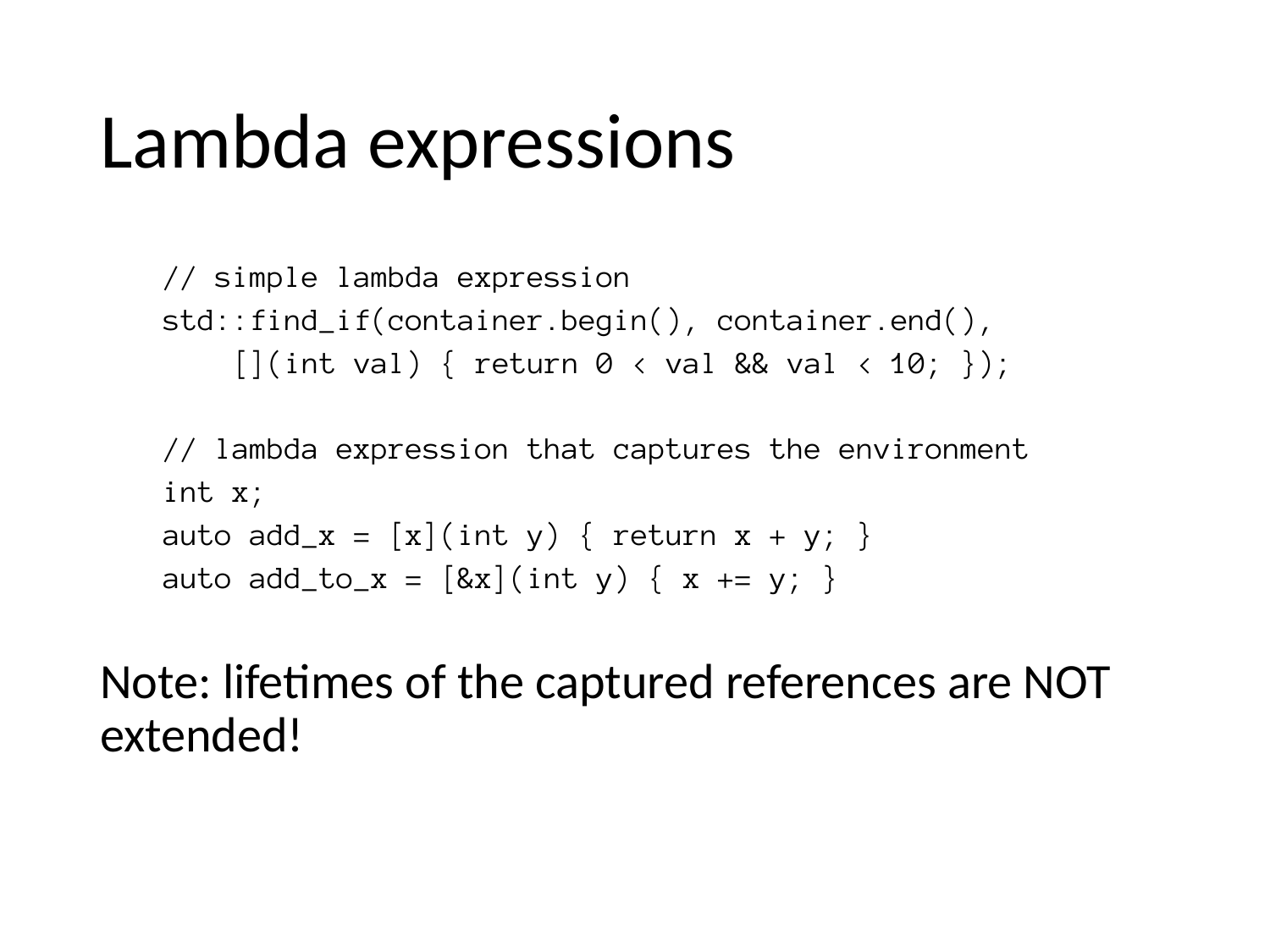

# Lambda expressions
// simple lambda expression
std::find_if(container.begin(), container.end(),
    [](int val) { return 0 < val && val < 10; });

// lambda expression that captures the environment
int x;
auto add_x = [x](int y) { return x + y; }
auto add_to_x = [&x](int y) { x += y; }

Note: lifetimes of the captured references are NOT extended!